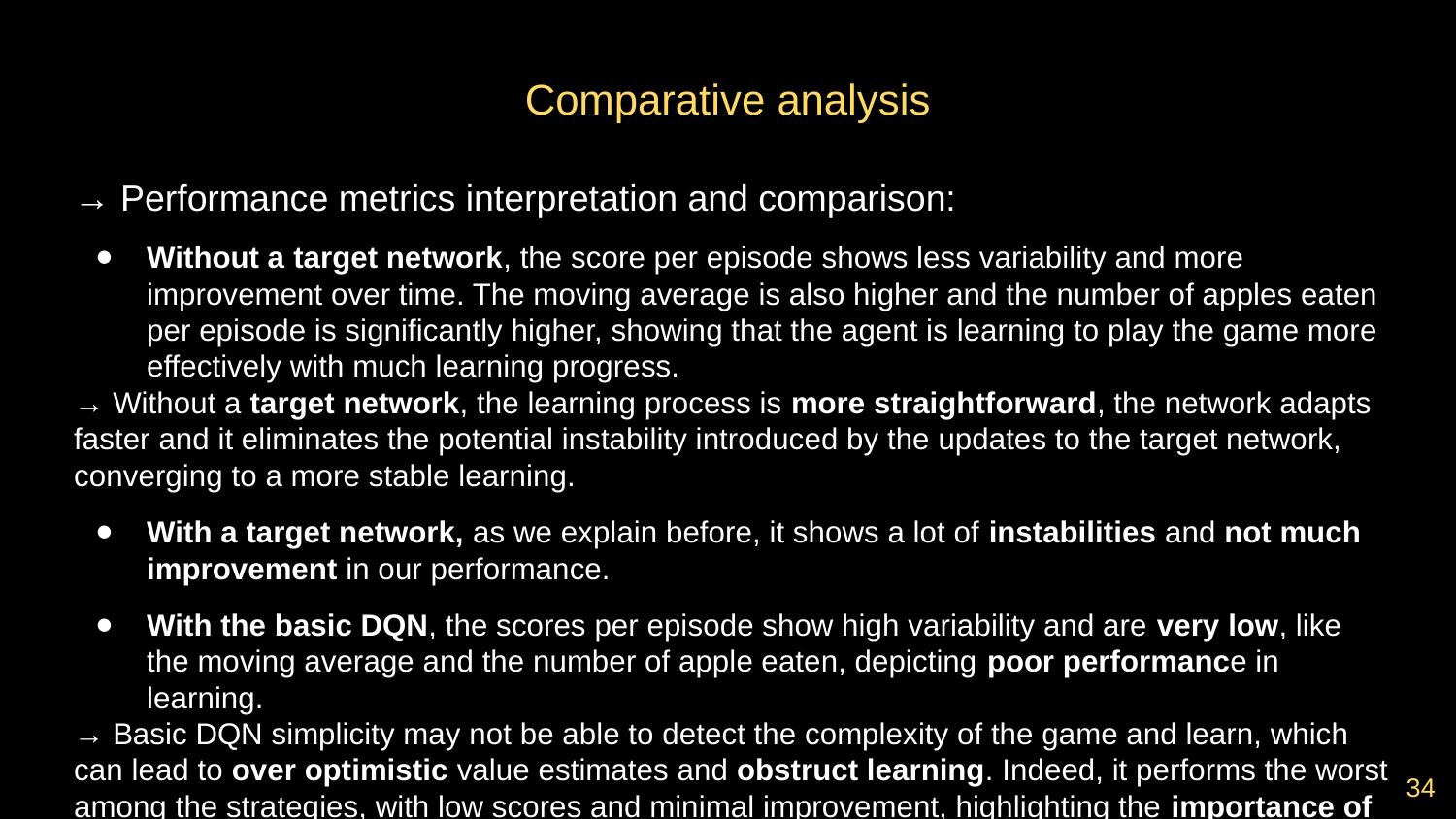

# Comparative analysis
→ Performance metrics interpretation and comparison:
Without a target network, the score per episode shows less variability and more improvement over time. The moving average is also higher and the number of apples eaten per episode is significantly higher, showing that the agent is learning to play the game more effectively with much learning progress.
→ Without a target network, the learning process is more straightforward, the network adapts faster and it eliminates the potential instability introduced by the updates to the target network, converging to a more stable learning.
With a target network, as we explain before, it shows a lot of instabilities and not much improvement in our performance.
With the basic DQN, the scores per episode show high variability and are very low, like the moving average and the number of apple eaten, depicting poor performance in learning.
→ Basic DQN simplicity may not be able to detect the complexity of the game and learn, which can lead to over optimistic value estimates and obstruct learning. Indeed, it performs the worst among the strategies, with low scores and minimal improvement, highlighting the importance of experience replay in learning.
34